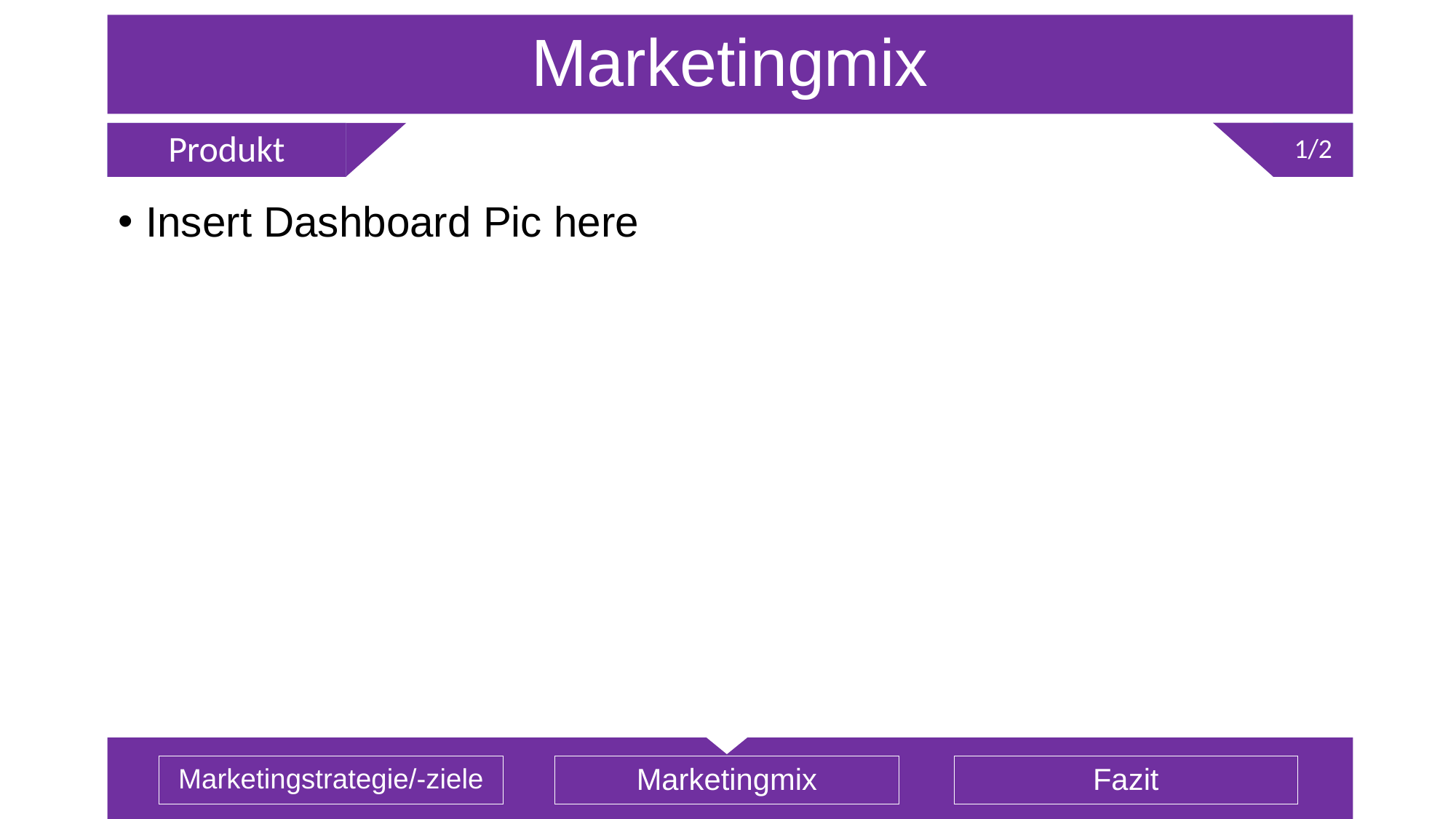

# Marketingmix
1/2
Produkt
Insert Dashboard Pic here
Marketingstrategie/-ziele
Marketingmix
Fazit